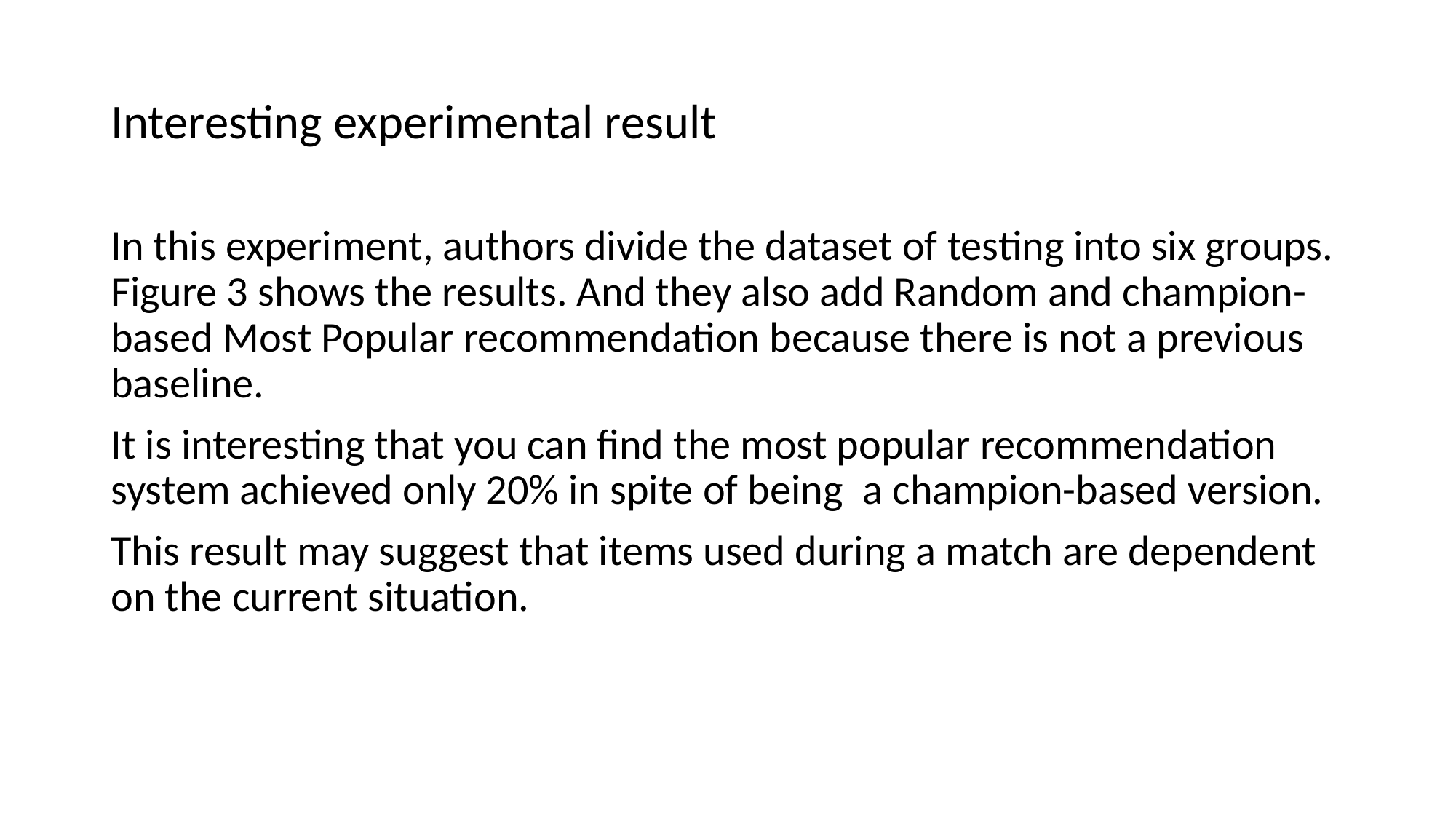

# Interesting experimental result
In this experiment, authors divide the dataset of testing into six groups. Figure 3 shows the results. And they also add Random and champion-based Most Popular recommendation because there is not a previous baseline.
It is interesting that you can find the most popular recommendation system achieved only 20% in spite of being  a champion-based version.
This result may suggest that items used during a match are dependent on the current situation.